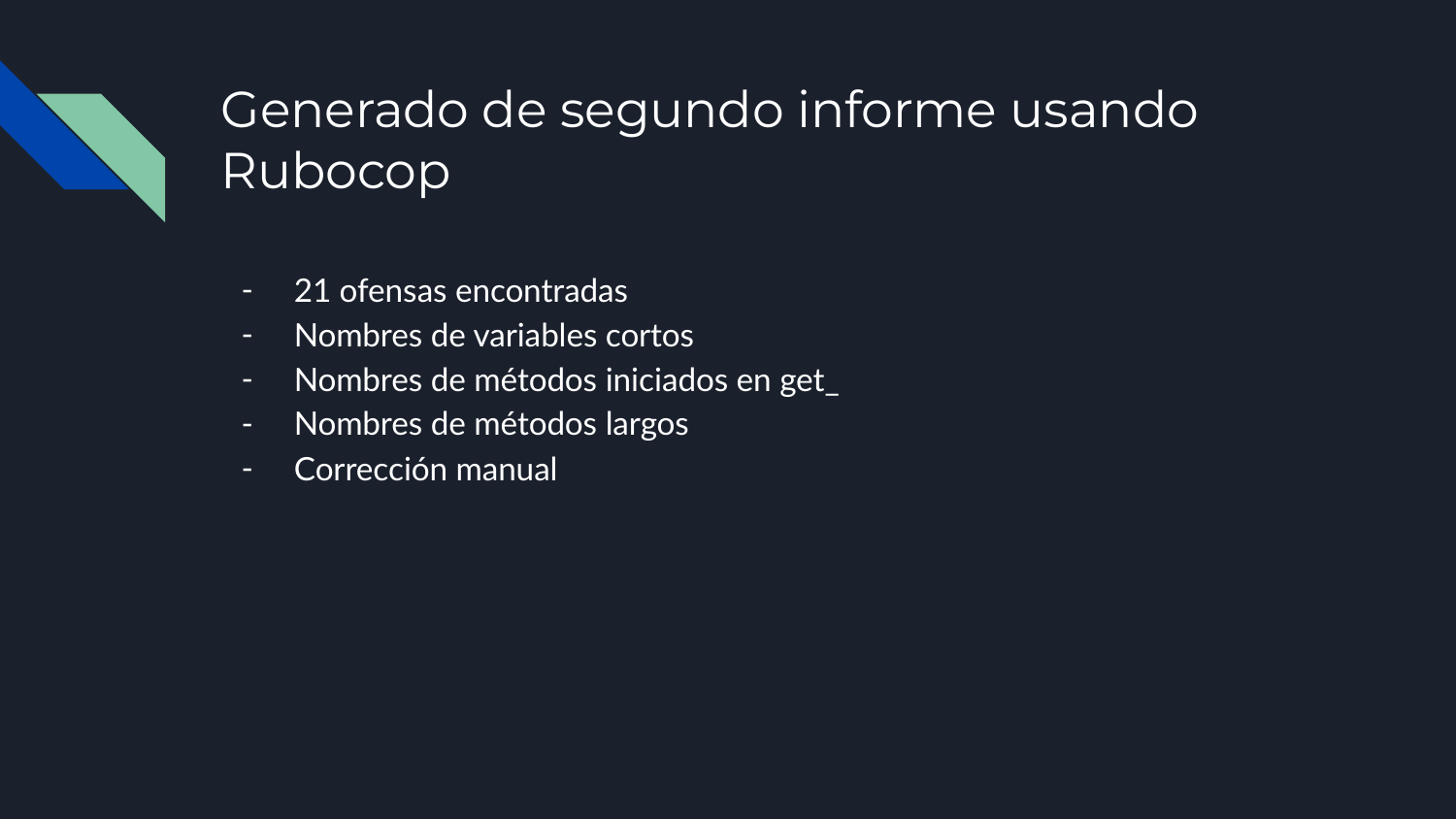

# Generado de segundo informe usando Rubocop
21 ofensas encontradas
Nombres de variables cortos
Nombres de métodos iniciados en get_
Nombres de métodos largos
Corrección manual